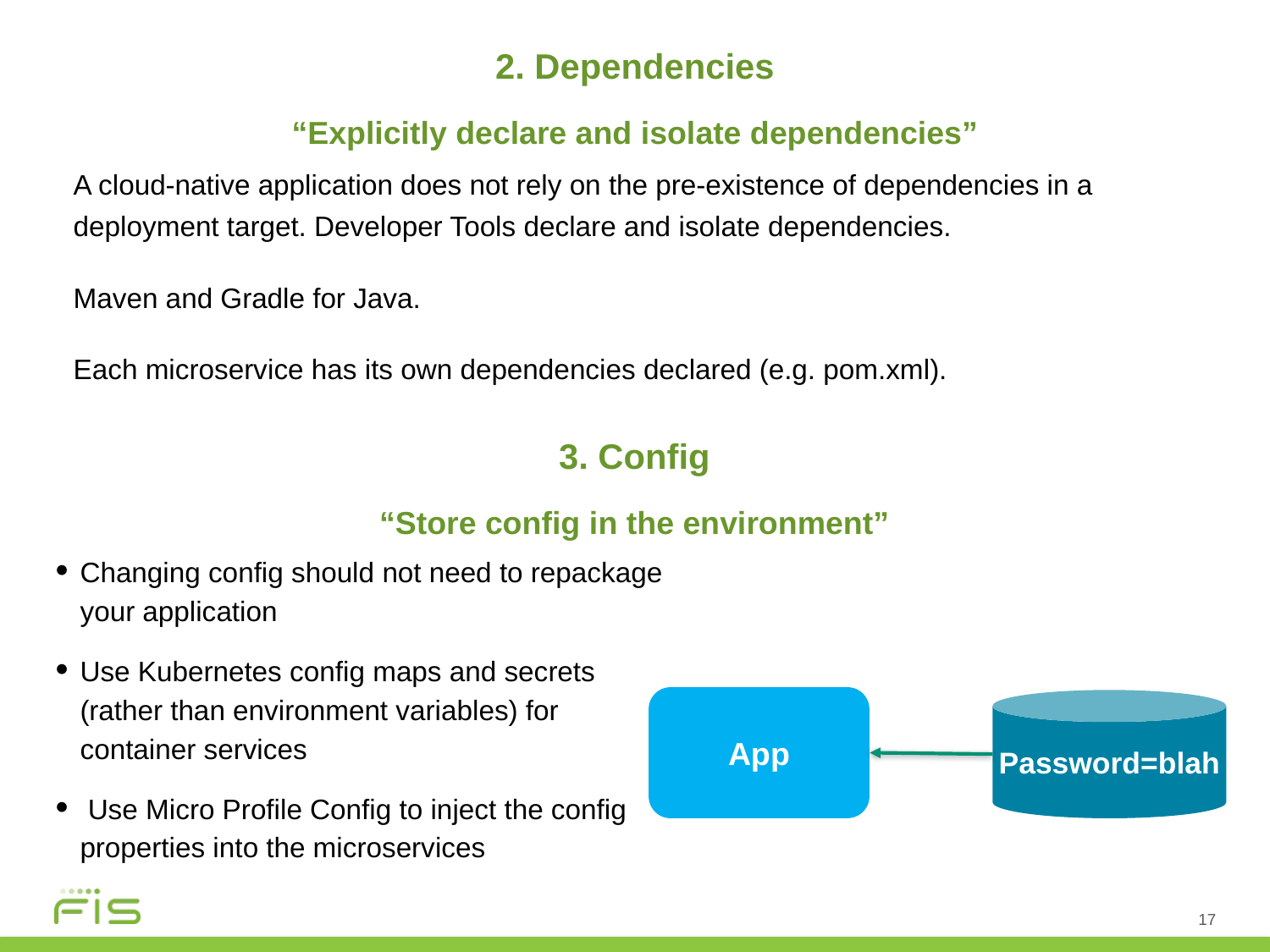

2. Dependencies
“Explicitly declare and isolate dependencies”
A cloud-native application does not rely on the pre-existence of dependencies in a deployment target. Developer Tools declare and isolate dependencies.

Maven and Gradle for Java.

Each microservice has its own dependencies declared (e.g. pom.xml).
3. Config
“Store config in the environment”
Changing config should not need to repackage your application
Use Kubernetes config maps and secrets (rather than environment variables) for container services
 Use Micro Profile Config to inject the config properties into the microservices
App
Password=blah
17